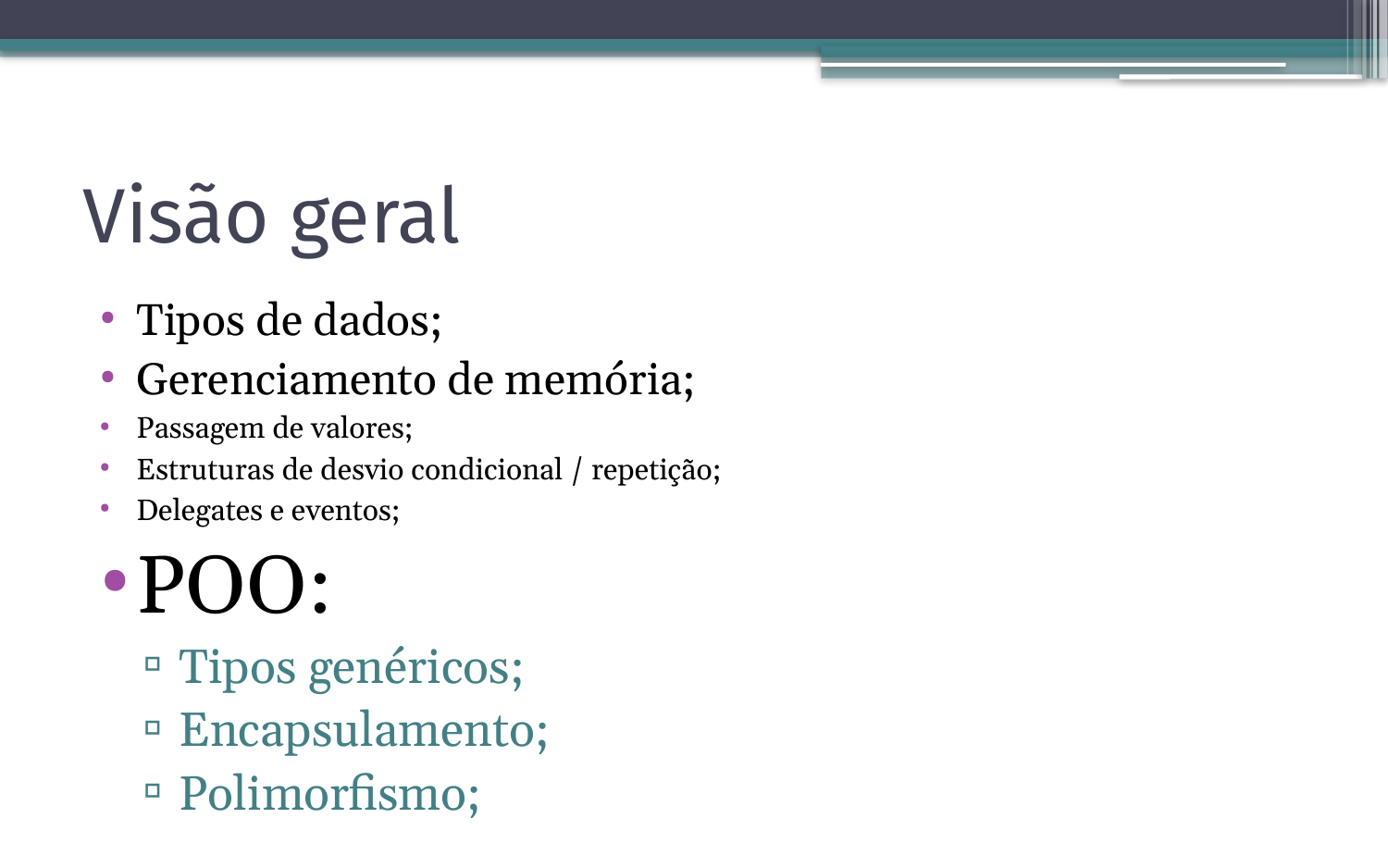

# Visão geral
Tipos de dados;
Gerenciamento de memória;
Passagem de valores;
Estruturas de desvio condicional / repetição;
Delegates e eventos;
POO:
Tipos genéricos;
Encapsulamento;
Polimorfismo;